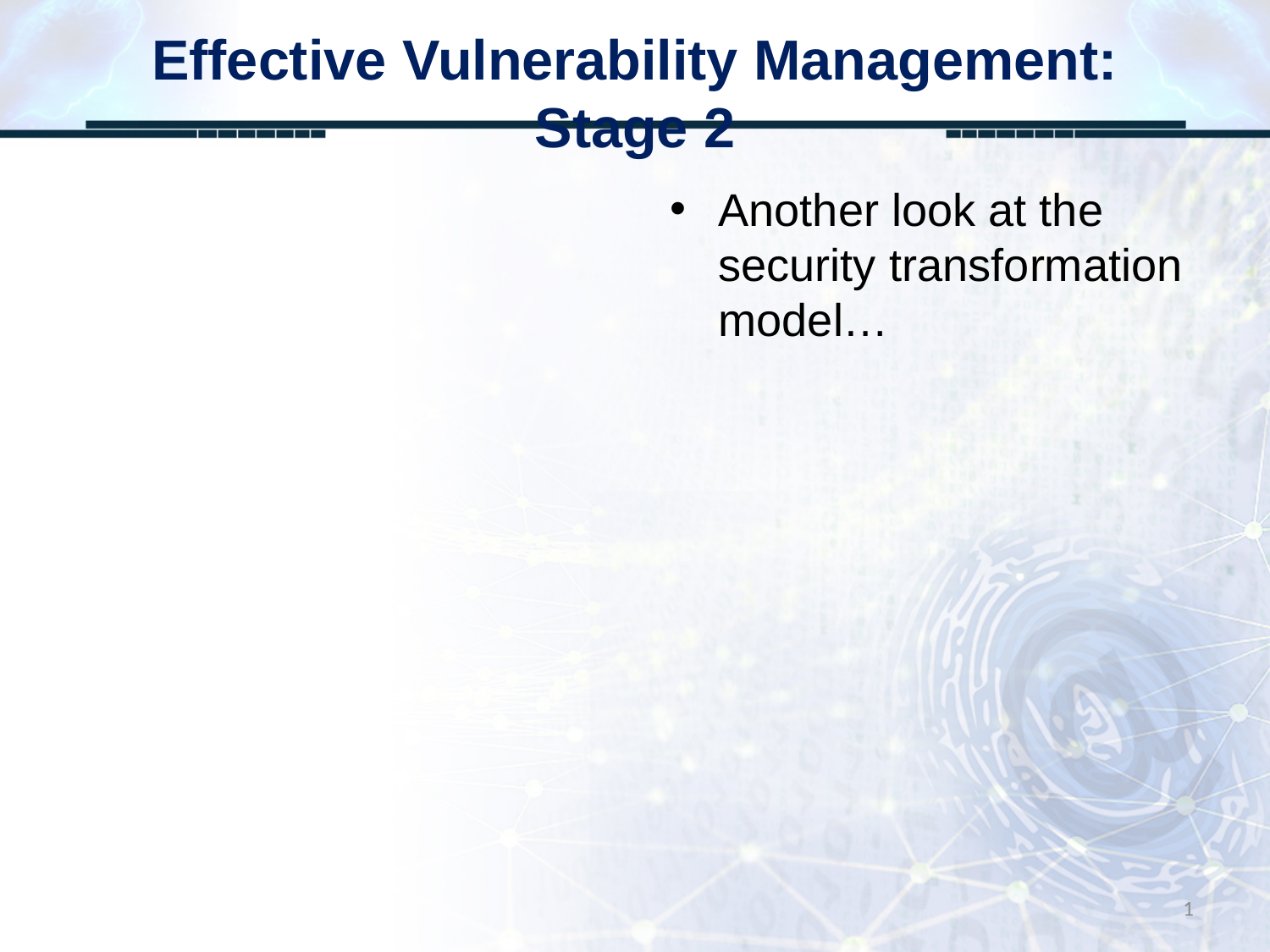

# Effective Vulnerability Management: Stage 2
Another look at the security transformation model…
1